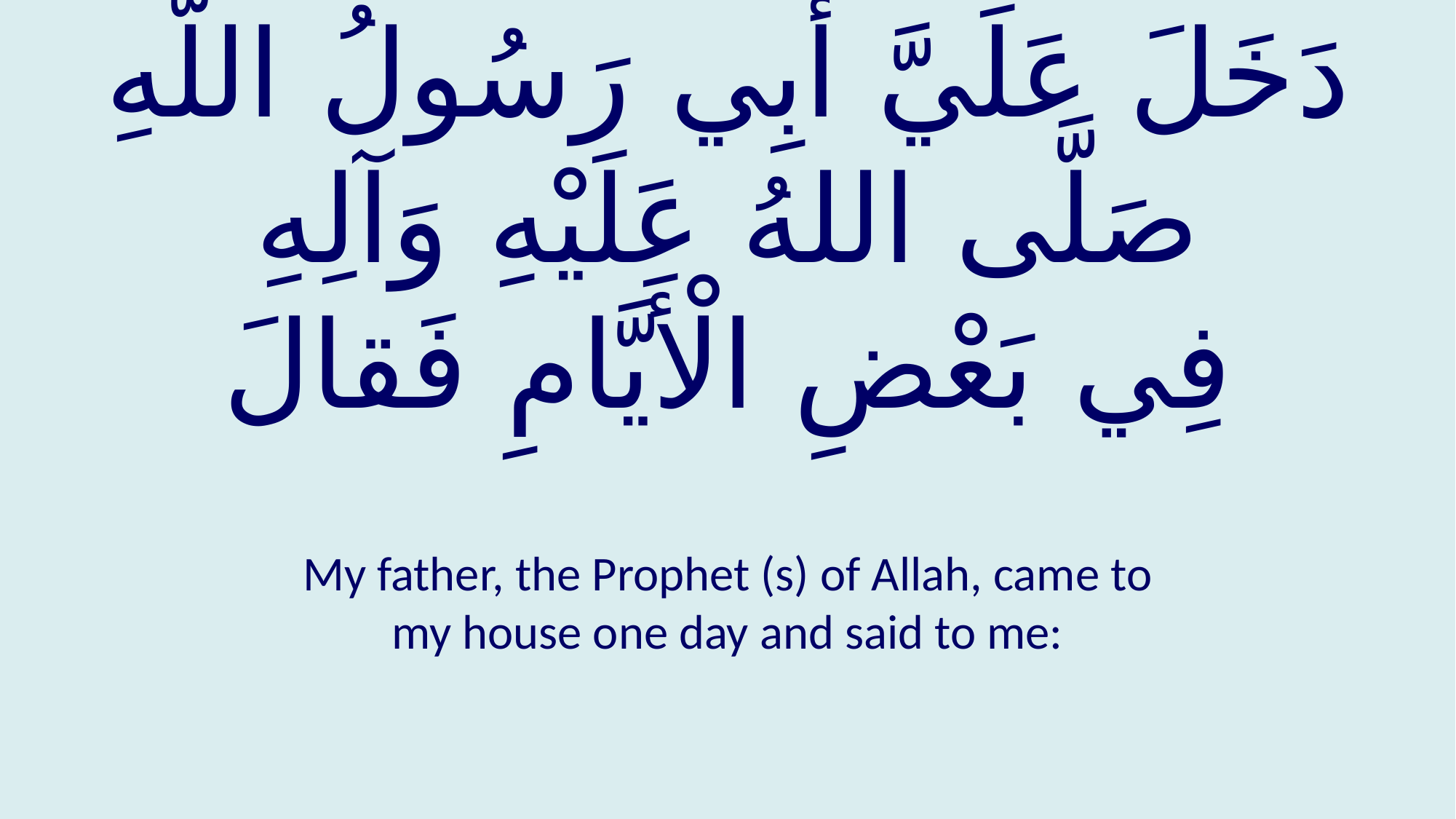

# دَخَلَ عَلَيَّ أَبِي رَسُولُ اللّهِ صَلَّى اللهُ عَلَيْهِ وَآلِهِ فِي بَعْضِ الْأَيَّامِ فَقالَ
My father, the Prophet (s) of Allah, came to my house one day and said to me: